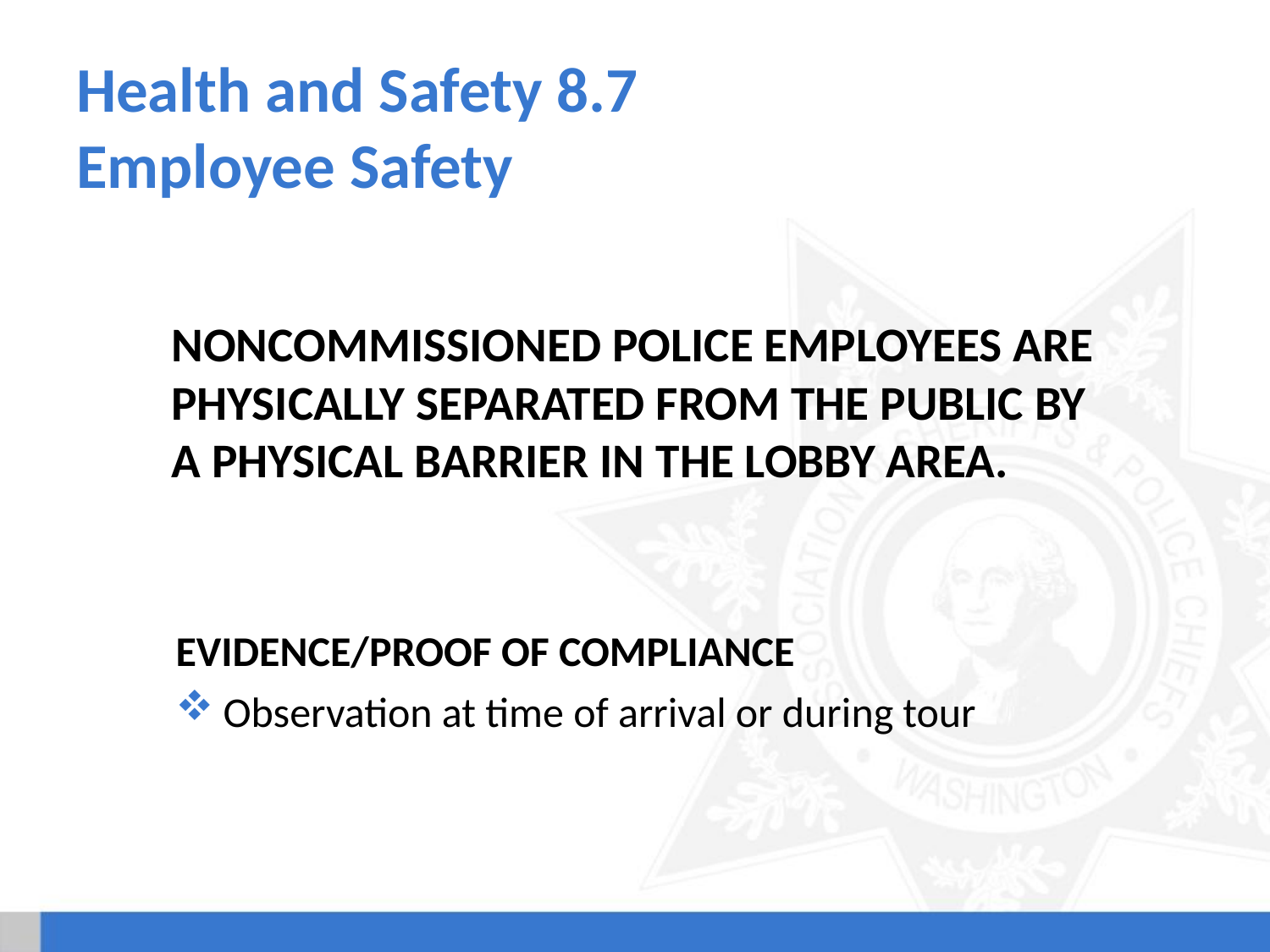

# Health and Safety 8.7 Employee Safety
Noncommissioned police employees are physically separated from the public by a physical barrier in the lobby area.

Evidence/Proof of Compliance
Observation at time of arrival or during tour